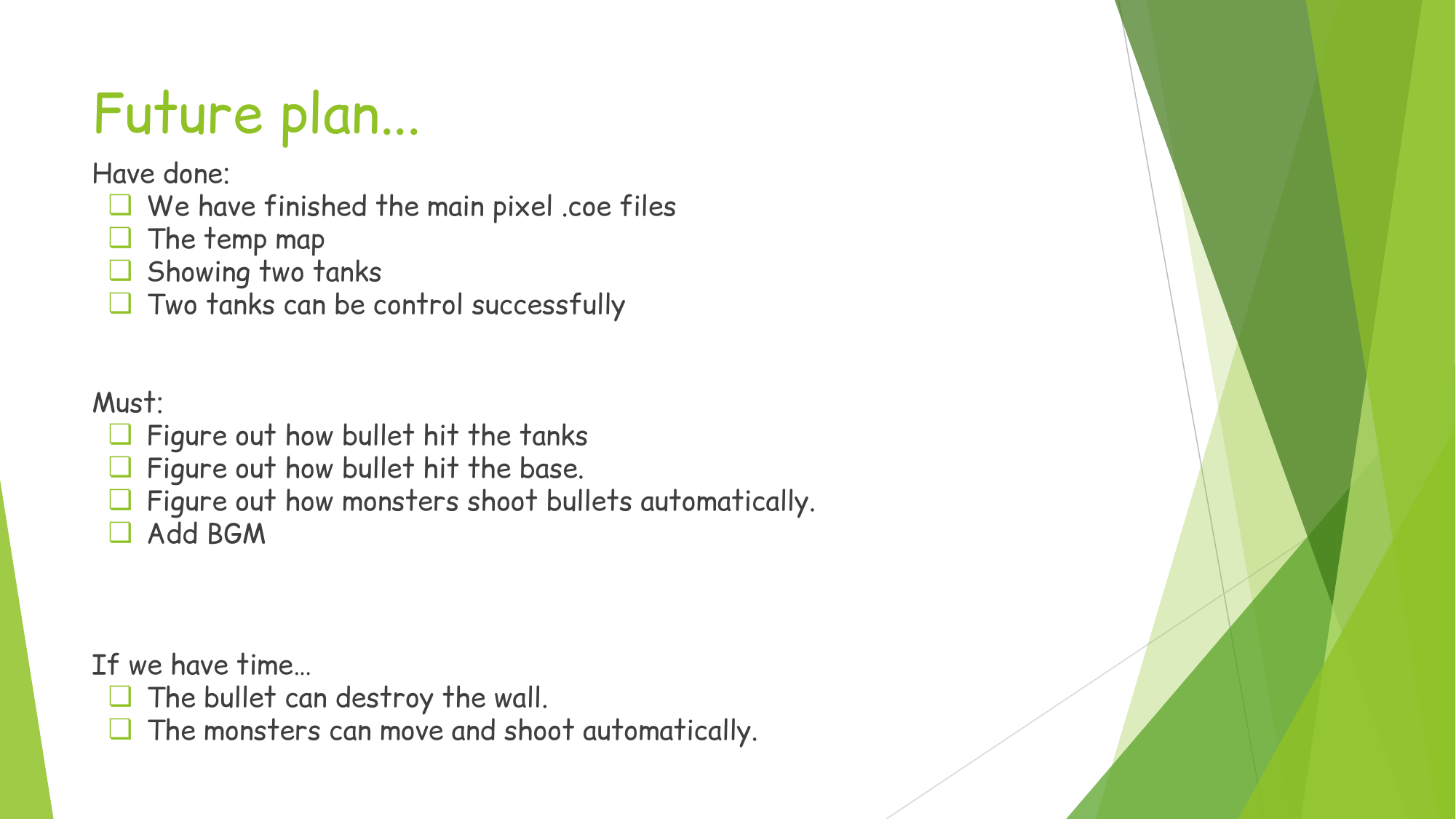

# Future plan...
Have done:
We have finished the main pixel .coe files
The temp map
Showing two tanks
Two tanks can be control successfully

Must:
Figure out how bullet hit the tanks
Figure out how bullet hit the base.
Figure out how monsters shoot bullets automatically.
Add BGM

If we have time…
The bullet can destroy the wall.
The monsters can move and shoot automatically.